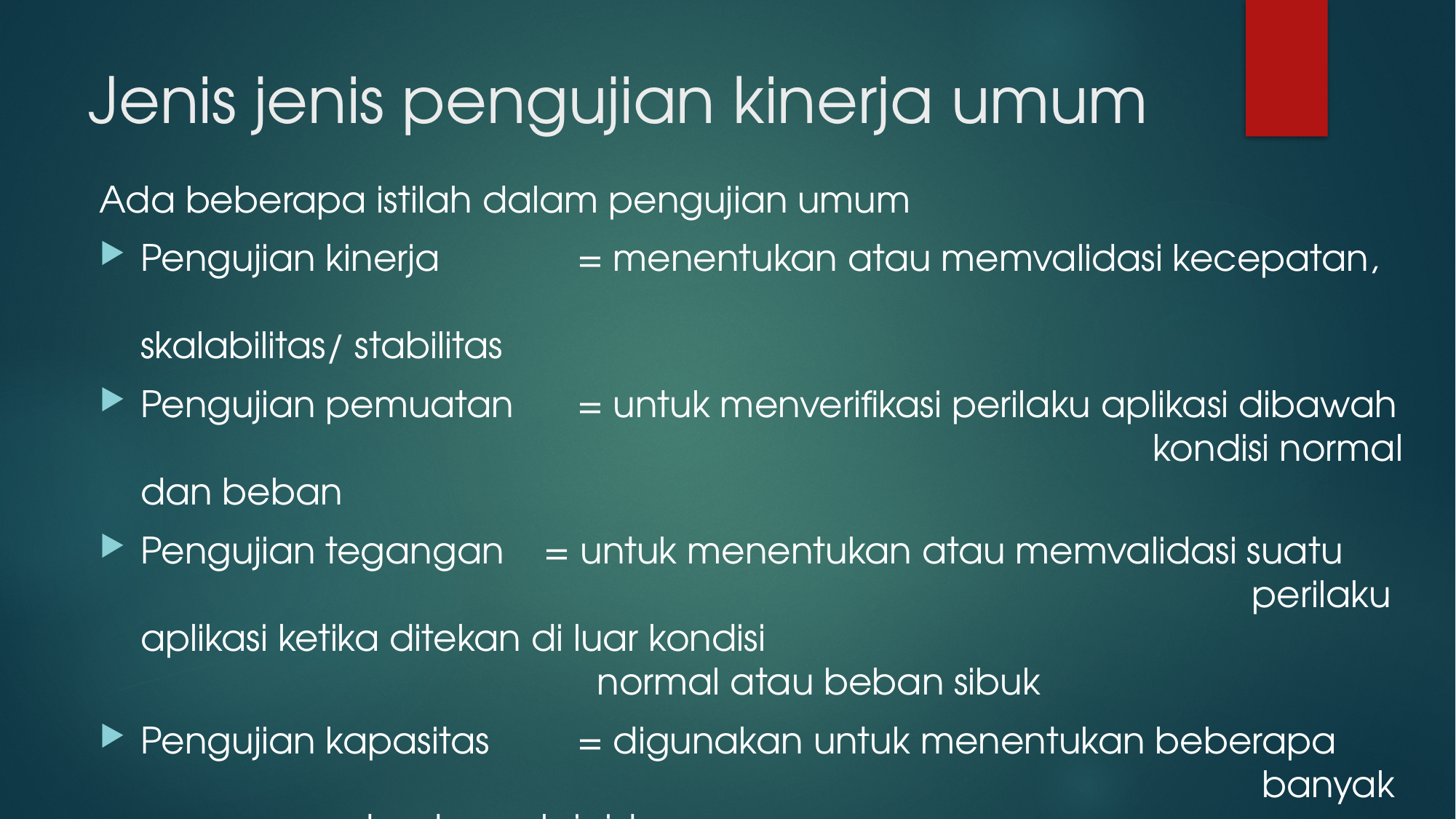

# Jenis jenis pengujian kinerja umum
Ada beberapa istilah dalam pengujian umum
Pengujian kinerja 		= menentukan atau memvalidasi kecepatan, 									  	   skalabilitas/ stabilitas
Pengujian pemuatan 	= untuk menverifikasi perilaku aplikasi dibawah 								 	   kondisi normal dan beban
Pengujian tegangan    = untuk menentukan atau memvalidasi suatu 									 	  perilaku aplikasi ketika ditekan di luar kondisi 								 		  normal atau beban sibuk
Pengujian kapasitas 	= digunakan untuk menentukan beberapa 									  	   banyak pengguna atau transaksi sistem yang 								   	   diberikan akan mendukung dan masih 								                   memenuhi kinerja